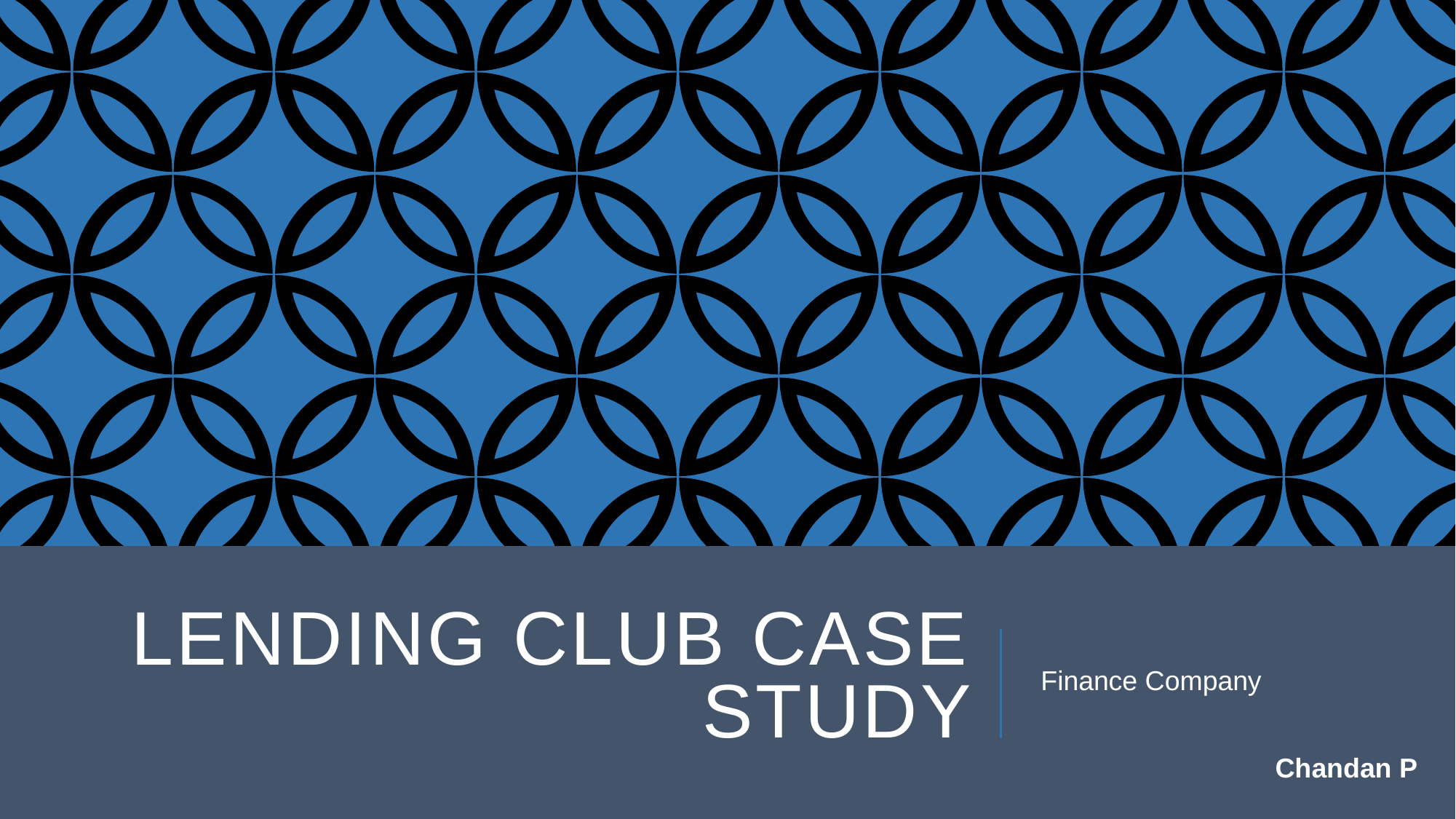

Finance Company
# Lending club case study
Chandan P